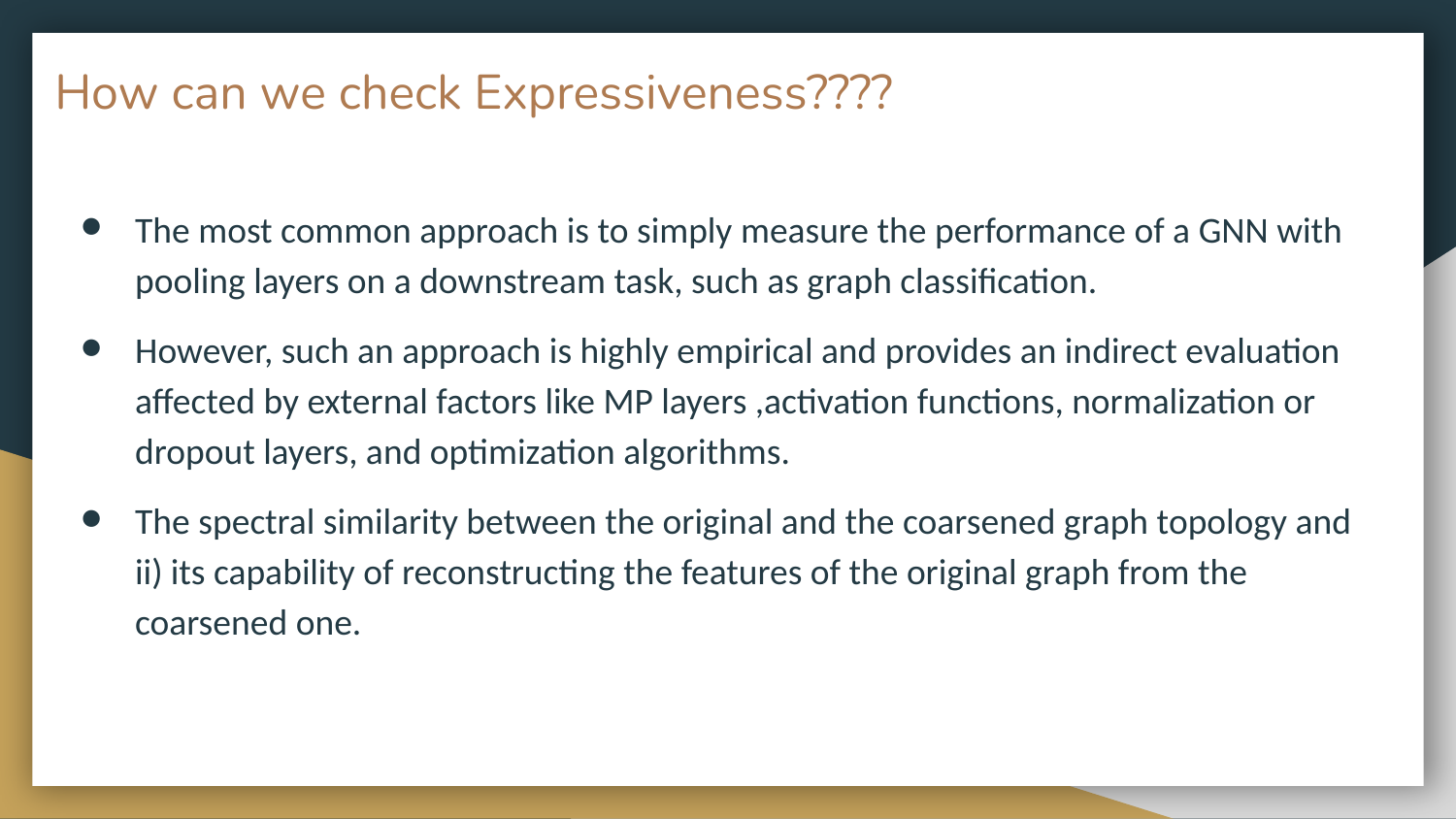

# How can we check Expressiveness????
The most common approach is to simply measure the performance of a GNN with pooling layers on a downstream task, such as graph classification.
However, such an approach is highly empirical and provides an indirect evaluation affected by external factors like MP layers ,activation functions, normalization or dropout layers, and optimization algorithms.
The spectral similarity between the original and the coarsened graph topology and ii) its capability of reconstructing the features of the original graph from the coarsened one.